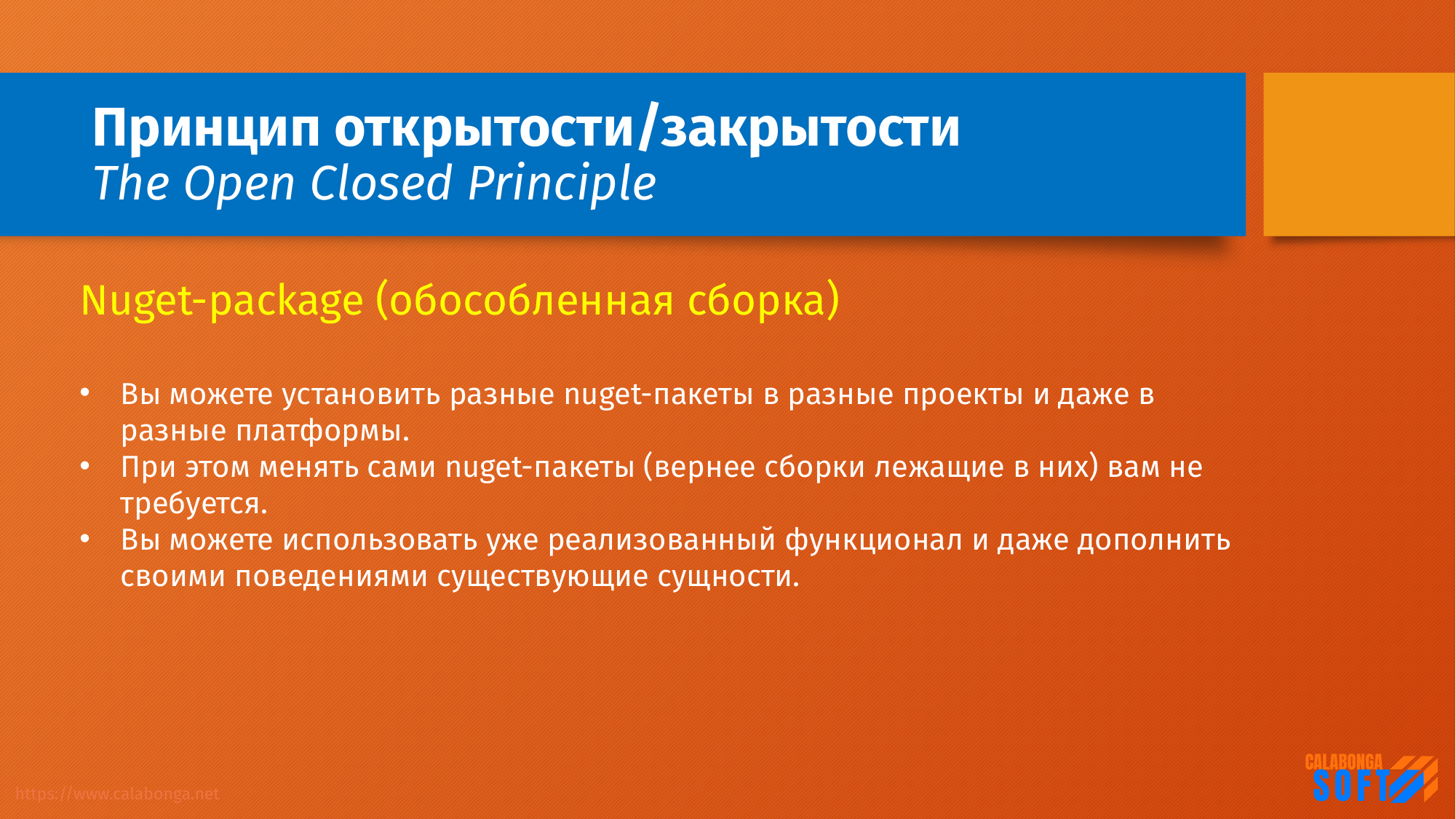

# Принцип открытости/закрытости The Open Closed Principle
Nuget-package (обособленная сборка)

Вы можете установить разные nuget-пакеты в разные проекты и даже в разные платформы.
При этом менять сами nuget-пакеты (вернее сборки лежащие в них) вам не требуется.
Вы можете использовать уже реализованный функционал и даже дополнить своими поведениями существующие сущности.